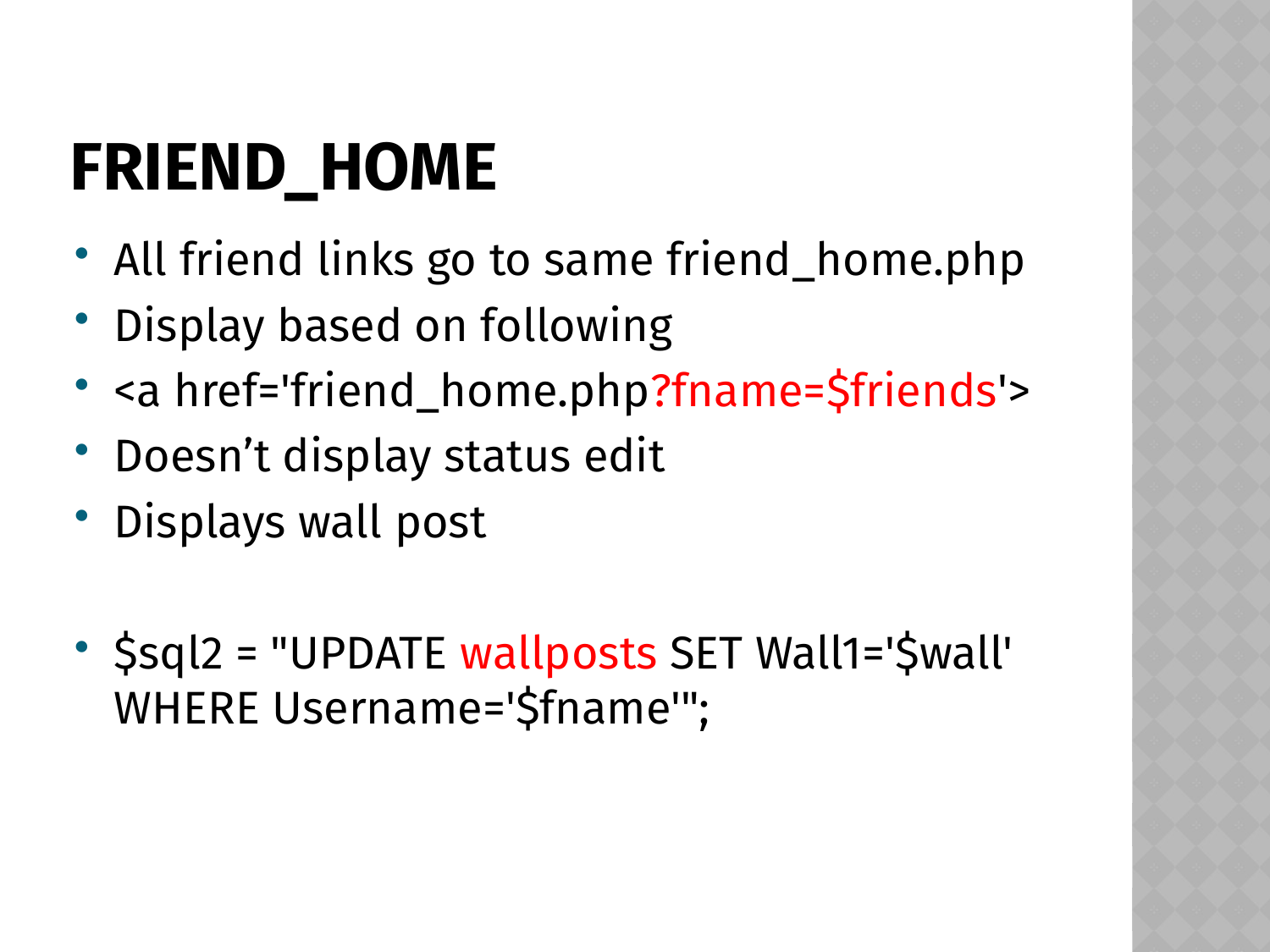

# Friend_home
All friend links go to same friend_home.php
Display based on following
<a href='friend_home.php?fname=$friends'>
Doesn’t display status edit
Displays wall post

$sql2 = "UPDATE wallposts SET Wall1='$wall' WHERE Username='$fname'";